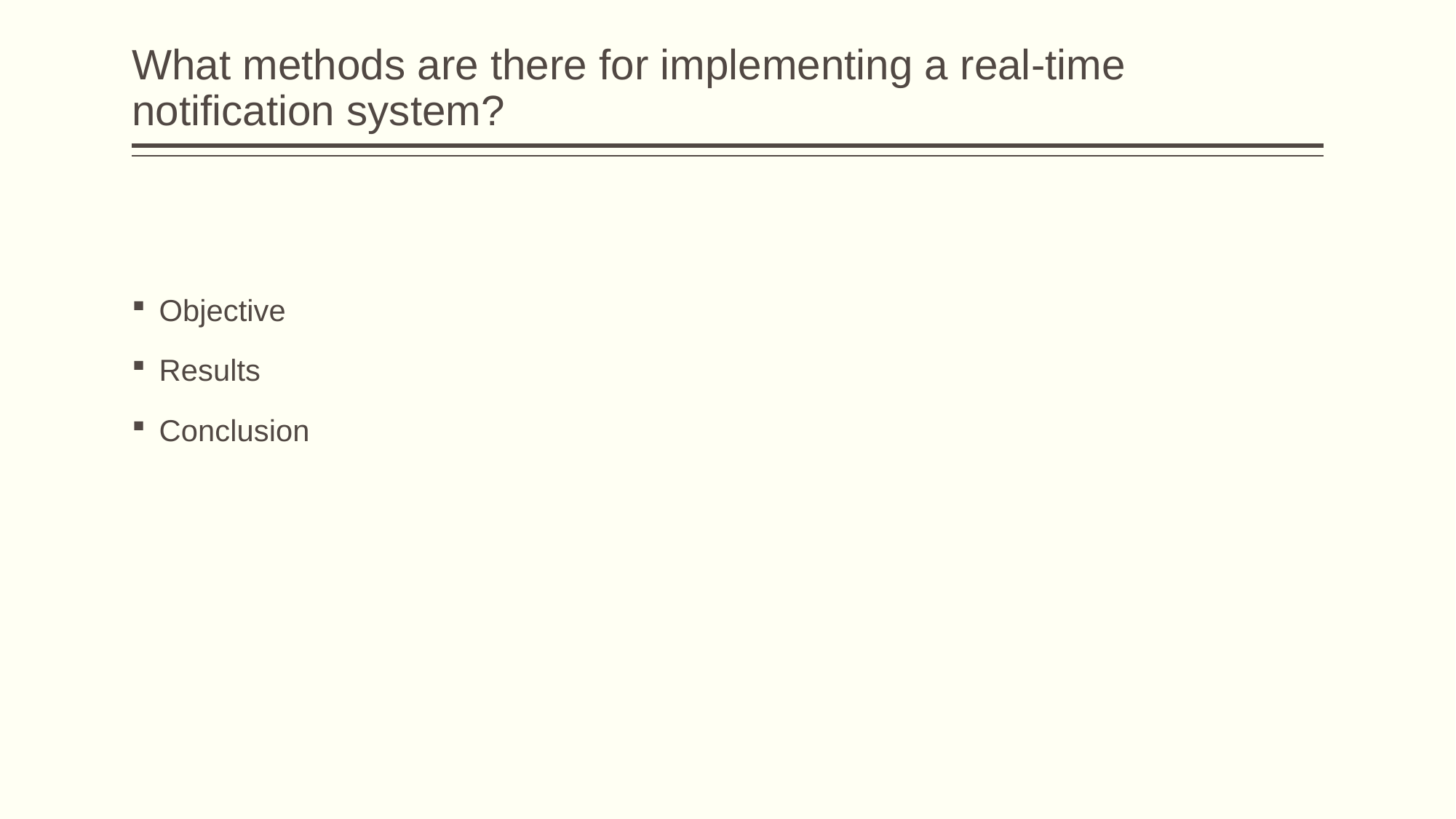

# What methods are there for implementing a real-time notification system?
Objective
Results
Conclusion